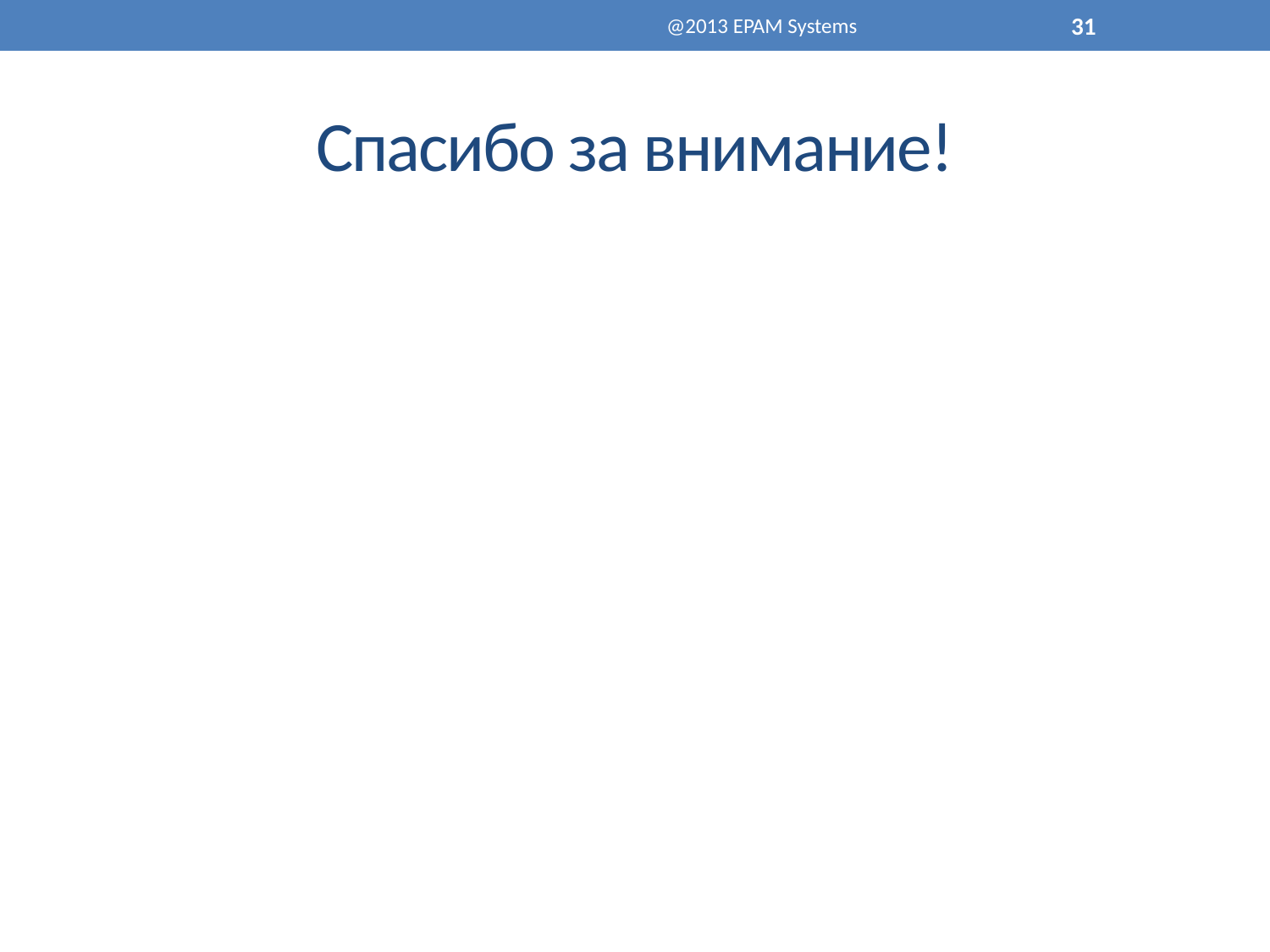

@2013 EPAM Systems
31
# Спасибо за внимание!